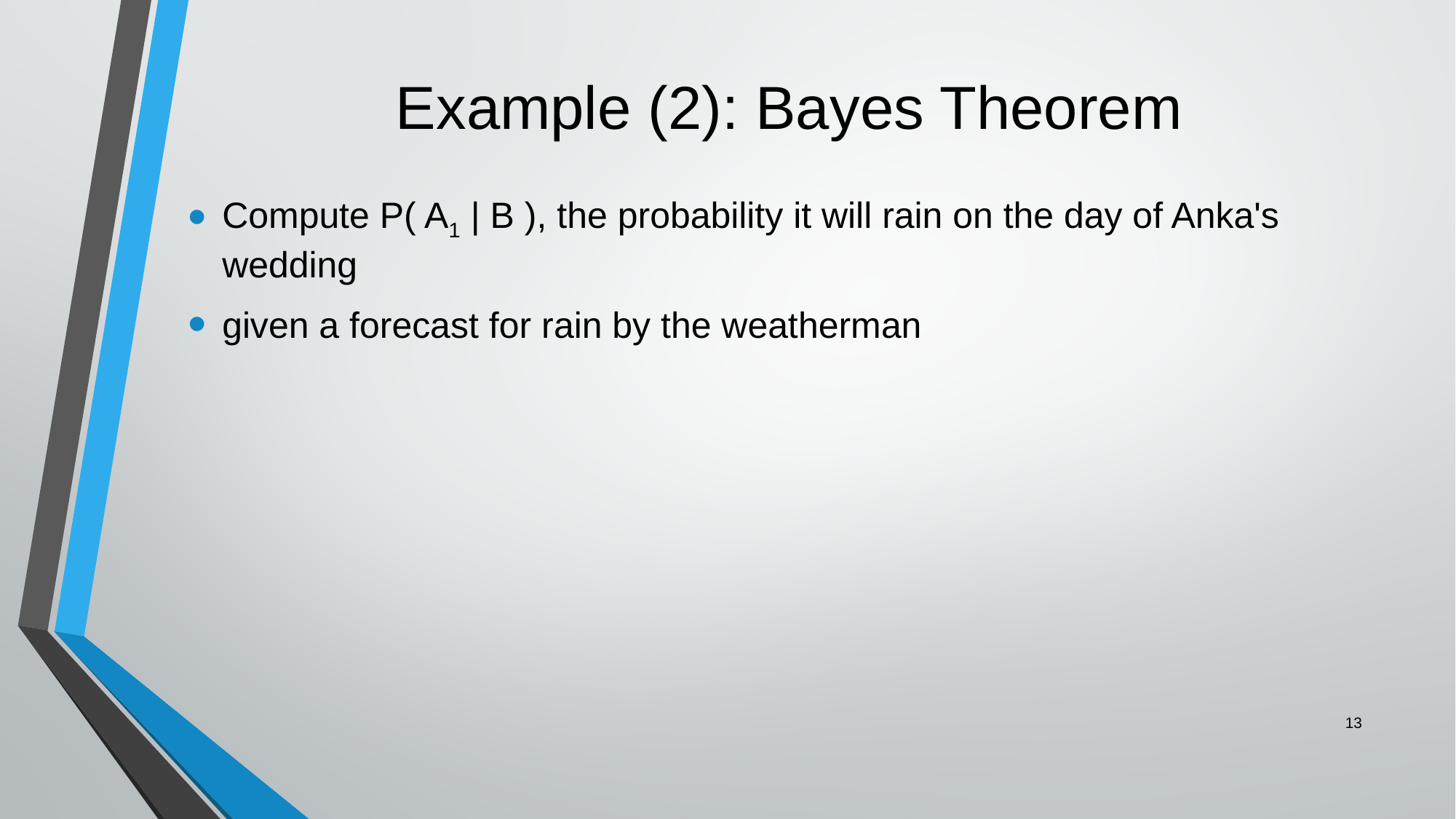

# Example (2): Bayes Theorem
Compute P( A1 | B ), the probability it will rain on the day of Anka's wedding
given a forecast for rain by the weatherman
13